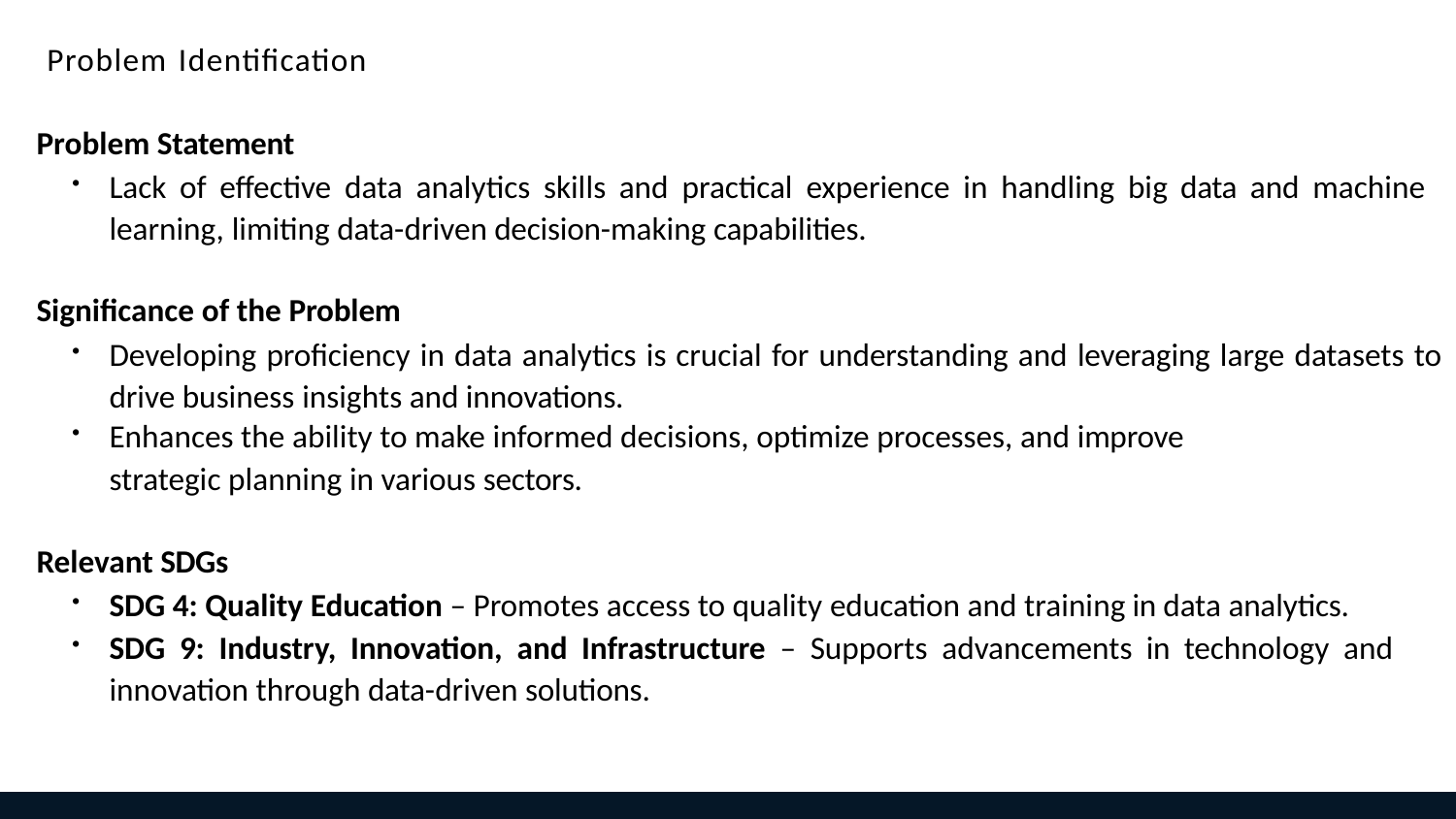

Problem Identification

Problem Statement
Lack of effective data analytics skills and practical experience in handling big data and machine learning, limiting data-driven decision-making capabilities.
Significance of the Problem
Developing proficiency in data analytics is crucial for understanding and leveraging large datasets to drive business insights and innovations.
Enhances the ability to make informed decisions, optimize processes, and improve
strategic planning in various sectors.
Relevant SDGs
SDG 4: Quality Education – Promotes access to quality education and training in data analytics.
SDG 9: Industry, Innovation, and Infrastructure – Supports advancements in technology and innovation through data-driven solutions.